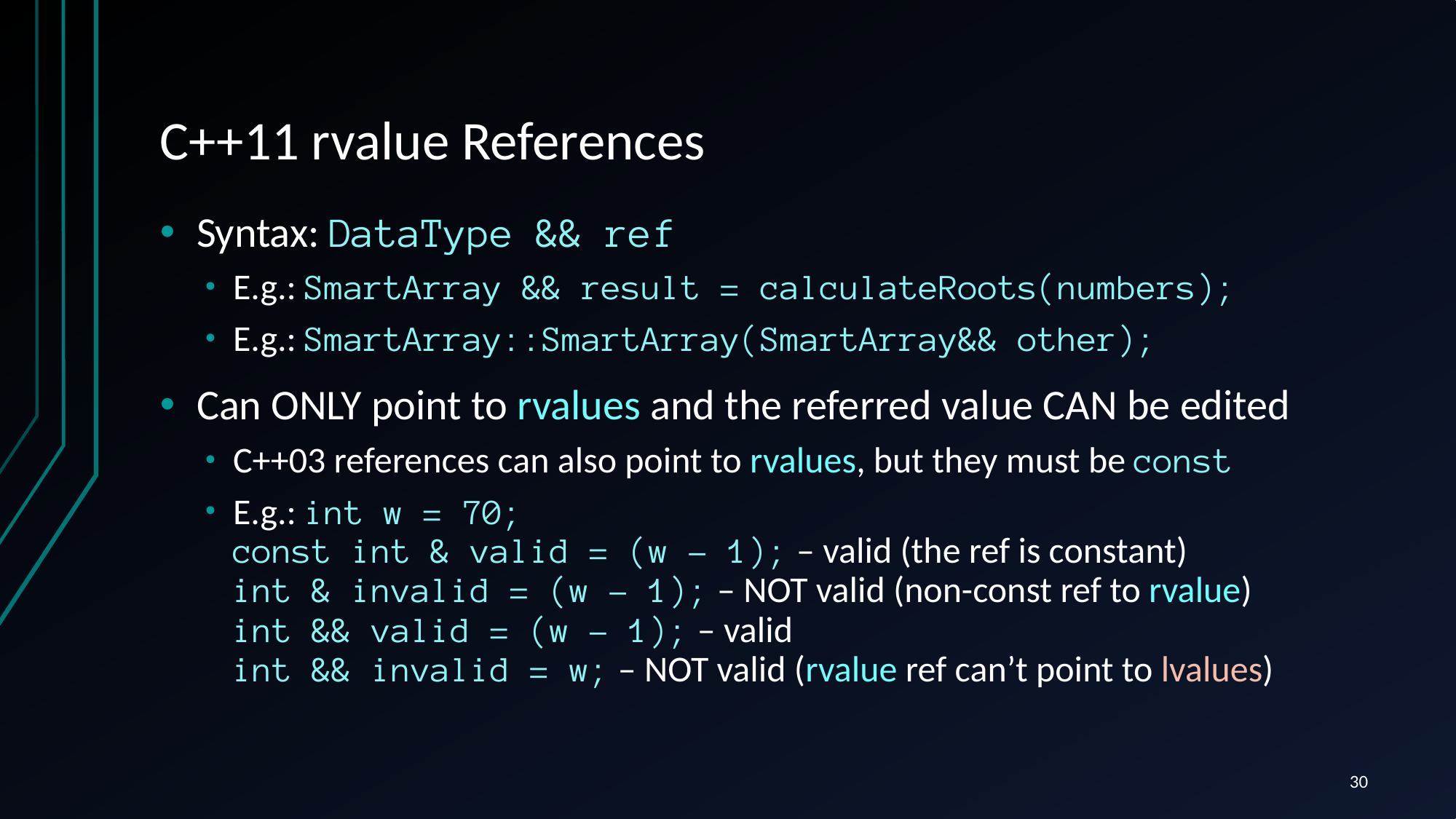

# C++11 rvalue References
Syntax: DataType && ref
E.g.: SmartArray && result = calculateRoots(numbers);
E.g.: SmartArray::SmartArray(SmartArray&& other);
Can ONLY point to rvalues and the referred value CAN be edited
C++03 references can also point to rvalues, but they must be const
E.g.: int w = 70;
const int & valid = (w - 1); – valid (the ref is constant)
int & invalid = (w - 1); – NOT valid (non-const ref to rvalue)
int && valid = (w - 1); – valid
int && invalid = w; – NOT valid (rvalue ref can’t point to lvalues)
30